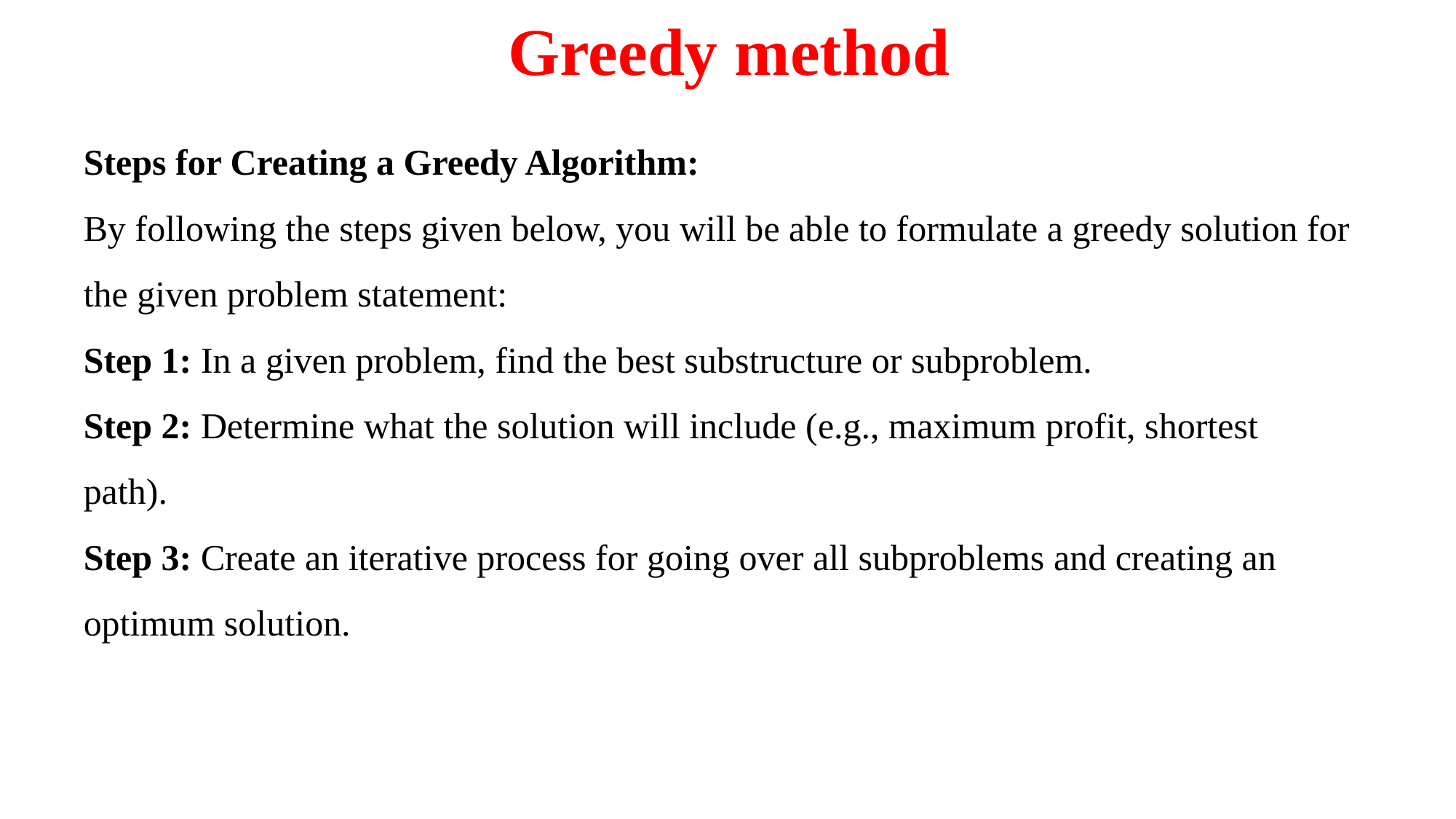

# Greedy method
Steps for Creating a Greedy Algorithm:
By following the steps given below, you will be able to formulate a greedy solution for
the given problem statement:
Step 1: In a given problem, find the best substructure or subproblem.
Step 2: Determine what the solution will include (e.g., maximum profit, shortest
path).
Step 3: Create an iterative process for going over all subproblems and creating an
optimum solution.